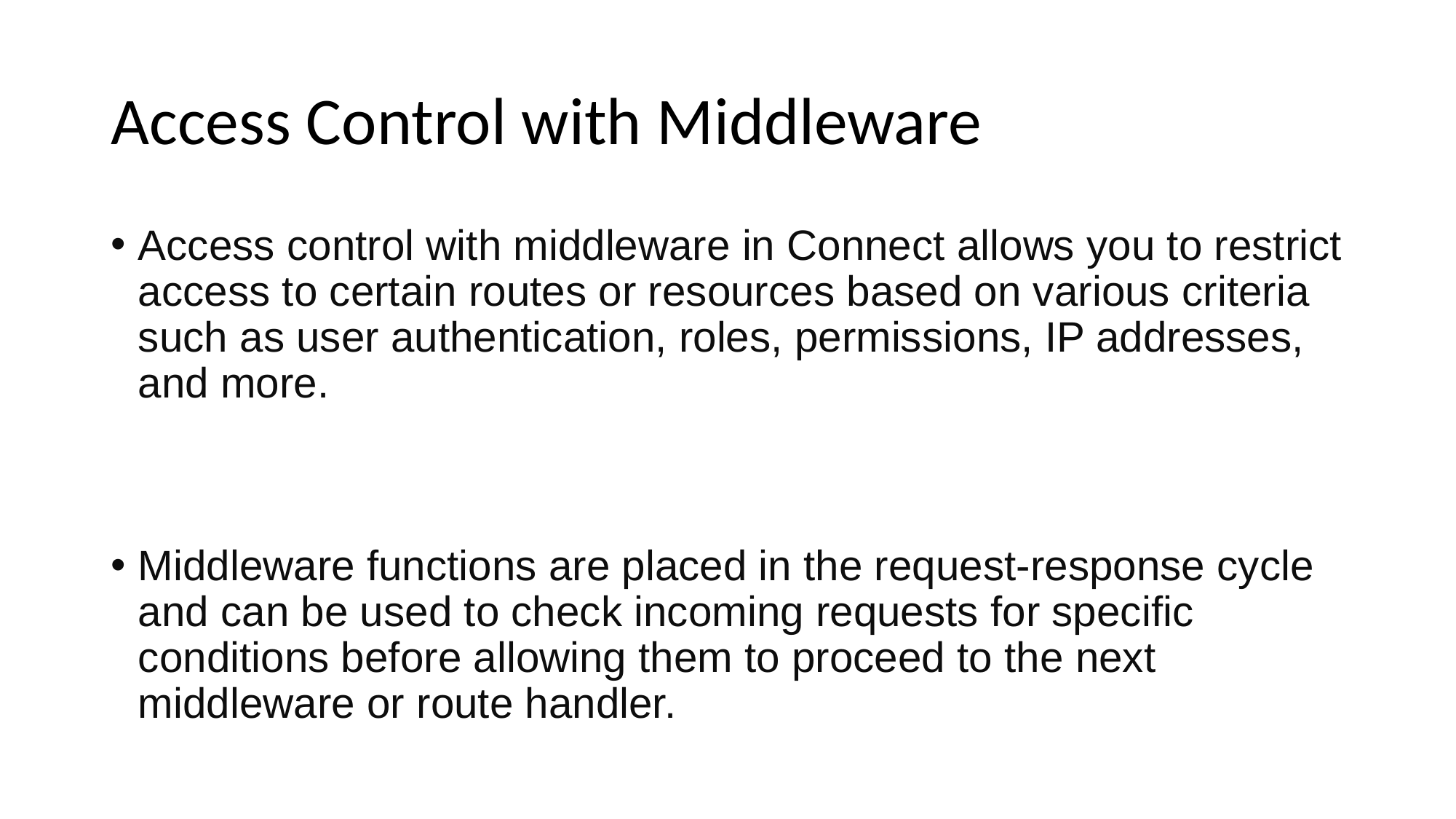

# Access Control with Middleware
Access control with middleware in Connect allows you to restrict access to certain routes or resources based on various criteria such as user authentication, roles, permissions, IP addresses, and more.

Middleware functions are placed in the request-response cycle and can be used to check incoming requests for specific conditions before allowing them to proceed to the next middleware or route handler.